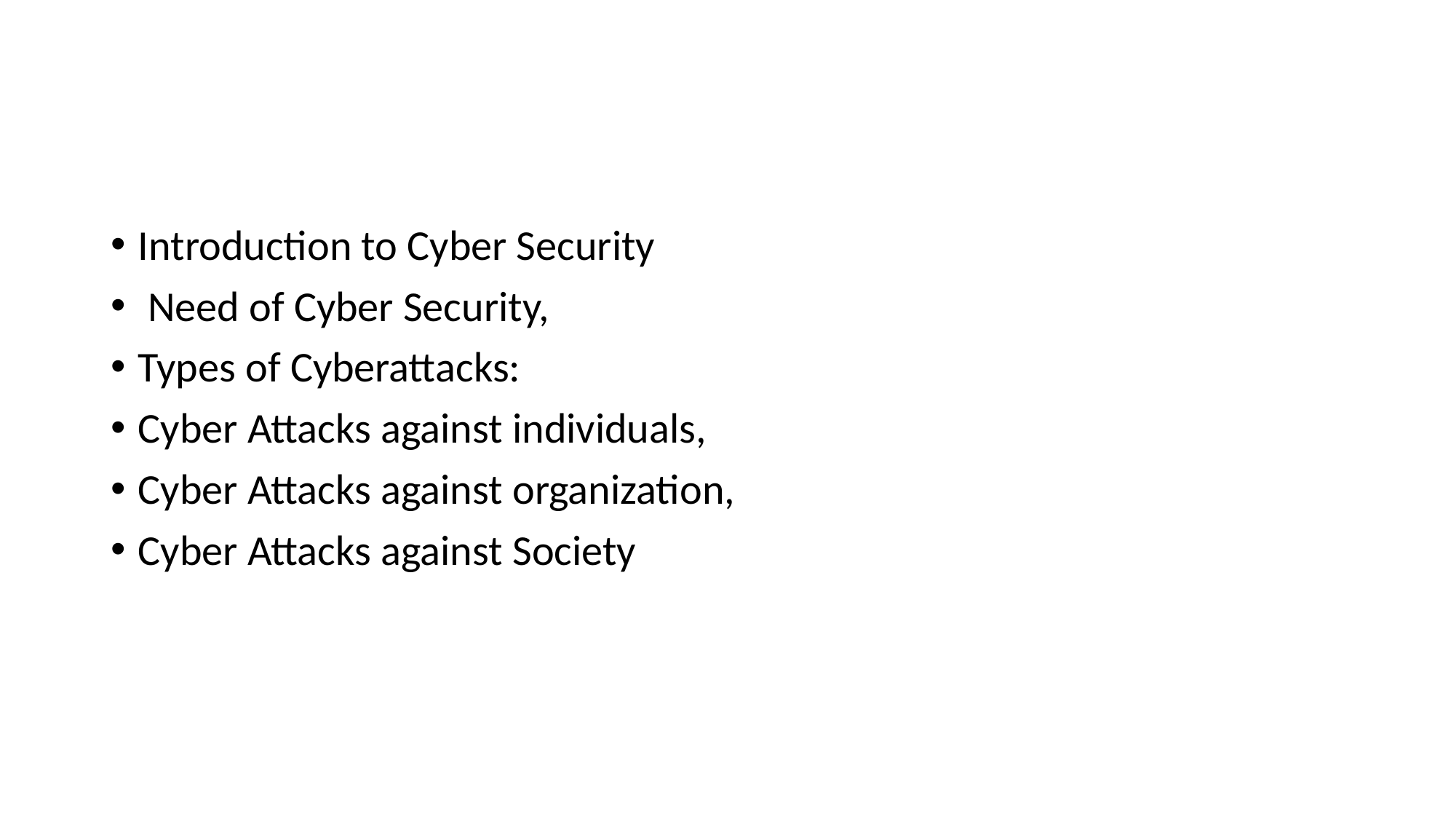

#
Introduction to Cyber Security
 Need of Cyber Security,
Types of Cyberattacks:
Cyber Attacks against individuals,
Cyber Attacks against organization,
Cyber Attacks against Society